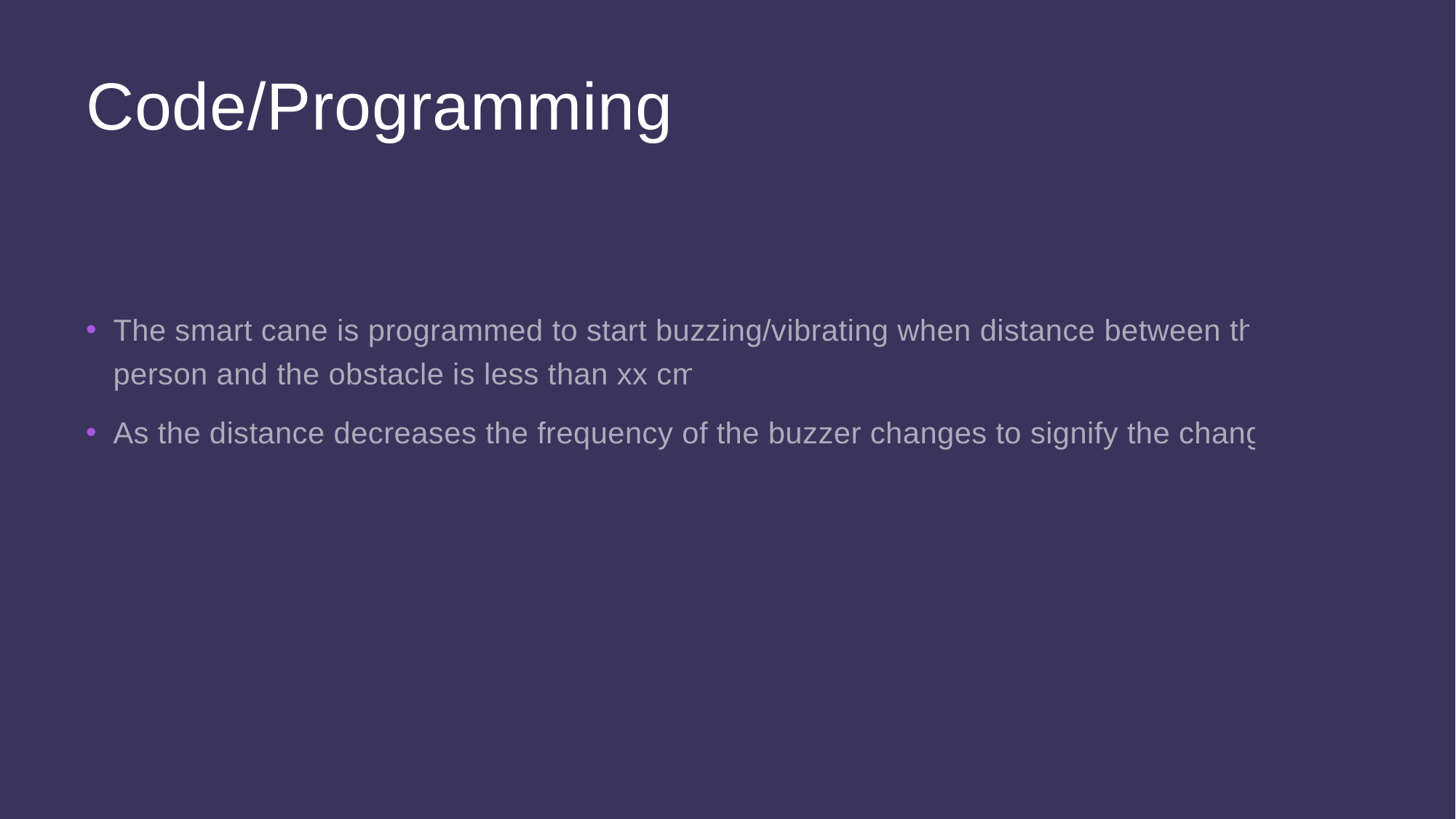

# Code/Programming
The smart cane is programmed to start buzzing/vibrating when distance between the person and the obstacle is less than xx cm.
As the distance decreases the frequency of the buzzer changes to signify the change